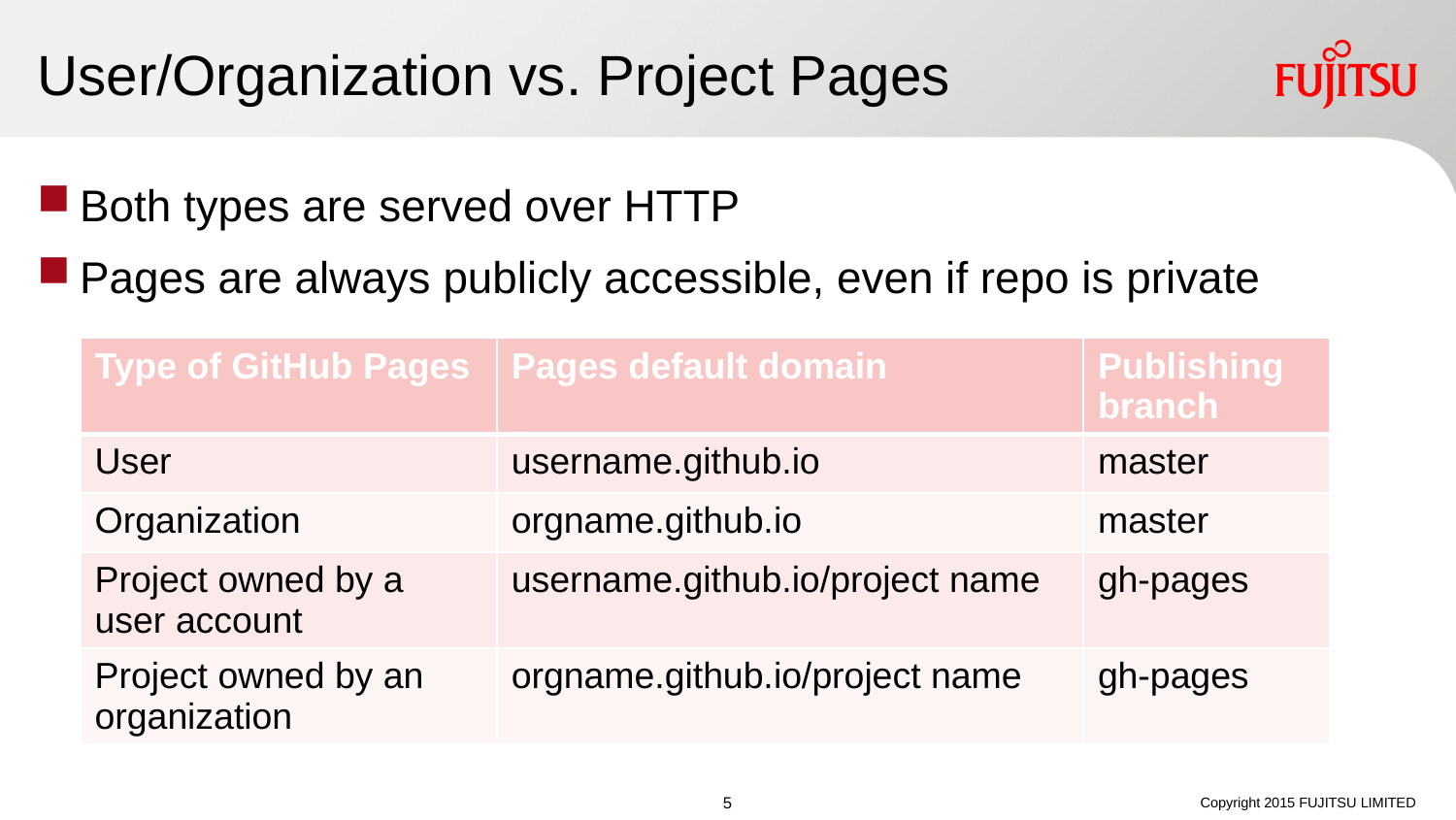

# User/Organization vs. Project Pages
Both types are served over HTTP
Pages are always publicly accessible, even if repo is private

| Type of GitHub Pages | Pages default domain | Publishing branch |
| --- | --- | --- |
| User | username.github.io | master |
| Organization | orgname.github.io | master |
| Project owned by a user account | username.github.io/project name | gh-pages |
| Project owned by an organization | orgname.github.io/project name | gh-pages |
Copyright 2015 FUJITSU LIMITED
5